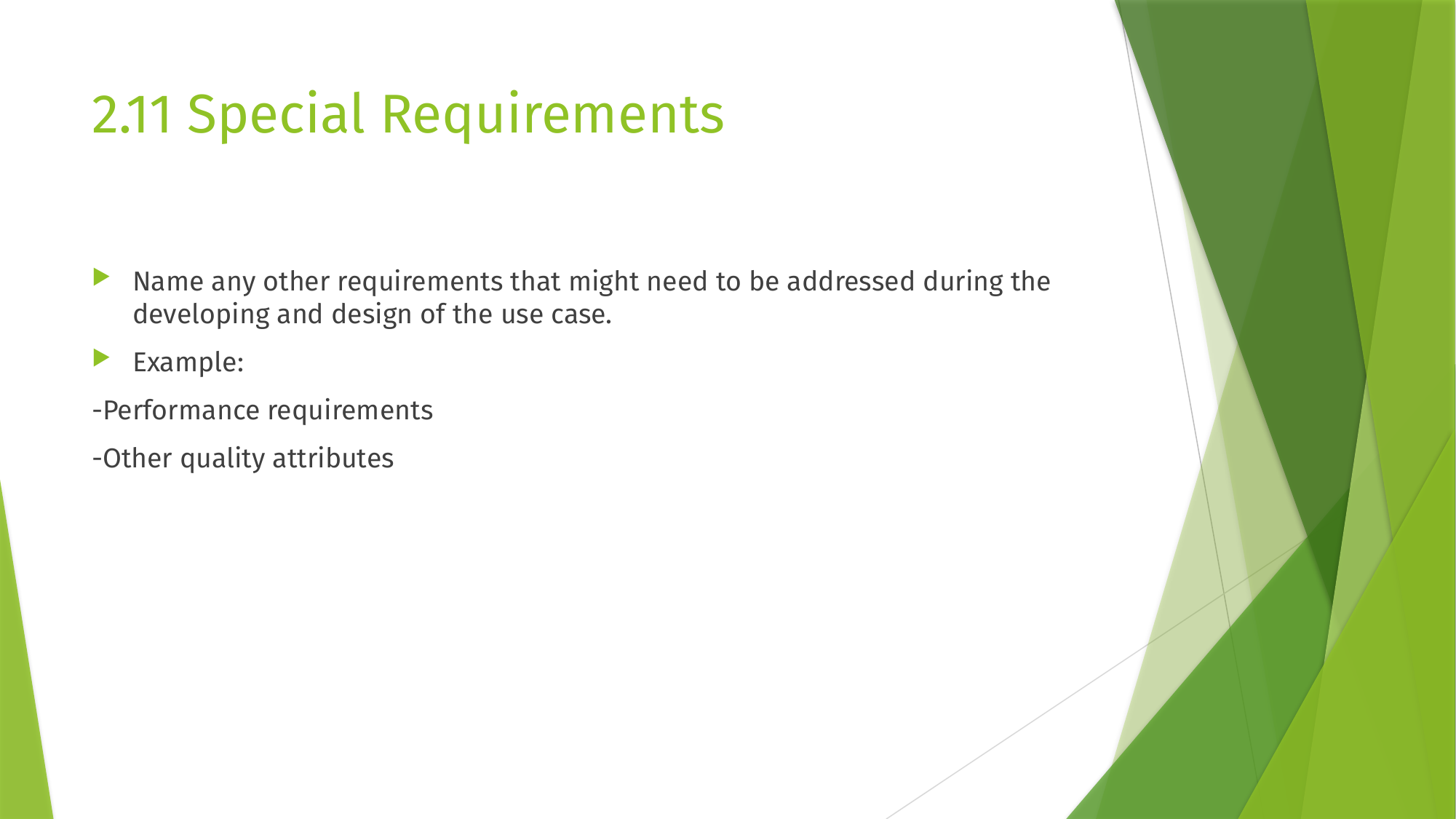

# 2.11 Special Requirements
Name any other requirements that might need to be addressed during the developing and design of the use case.
Example:
-Performance requirements
-Other quality attributes